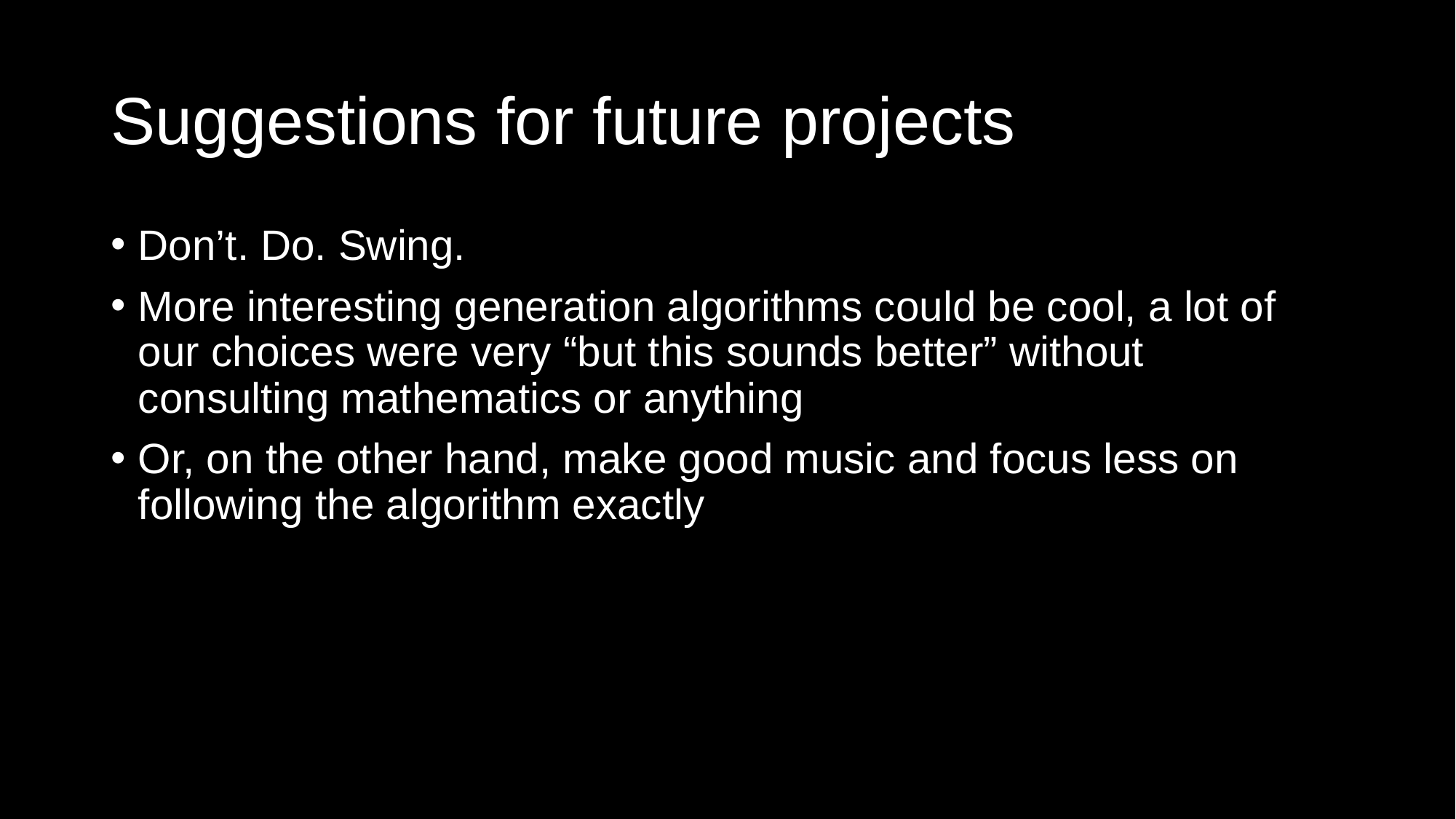

# Suggestions for future projects
Don’t. Do. Swing.
More interesting generation algorithms could be cool, a lot of our choices were very “but this sounds better” without consulting mathematics or anything
Or, on the other hand, make good music and focus less on following the algorithm exactly